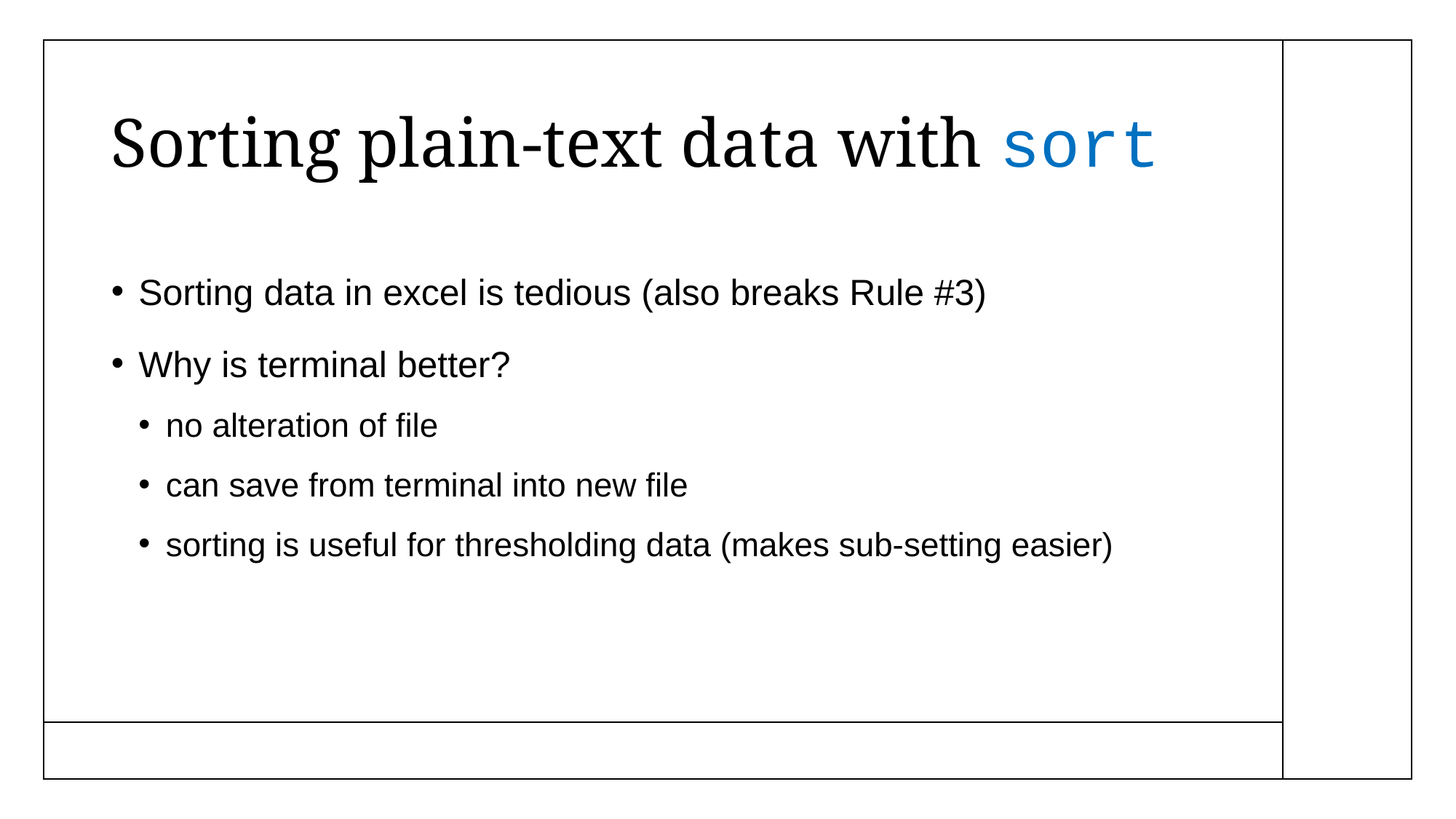

# Sorting plain-text data with sort
Sorting data in excel is tedious (also breaks Rule #3)
Why is terminal better?
no alteration of file
can save from terminal into new file
sorting is useful for thresholding data (makes sub-setting easier)